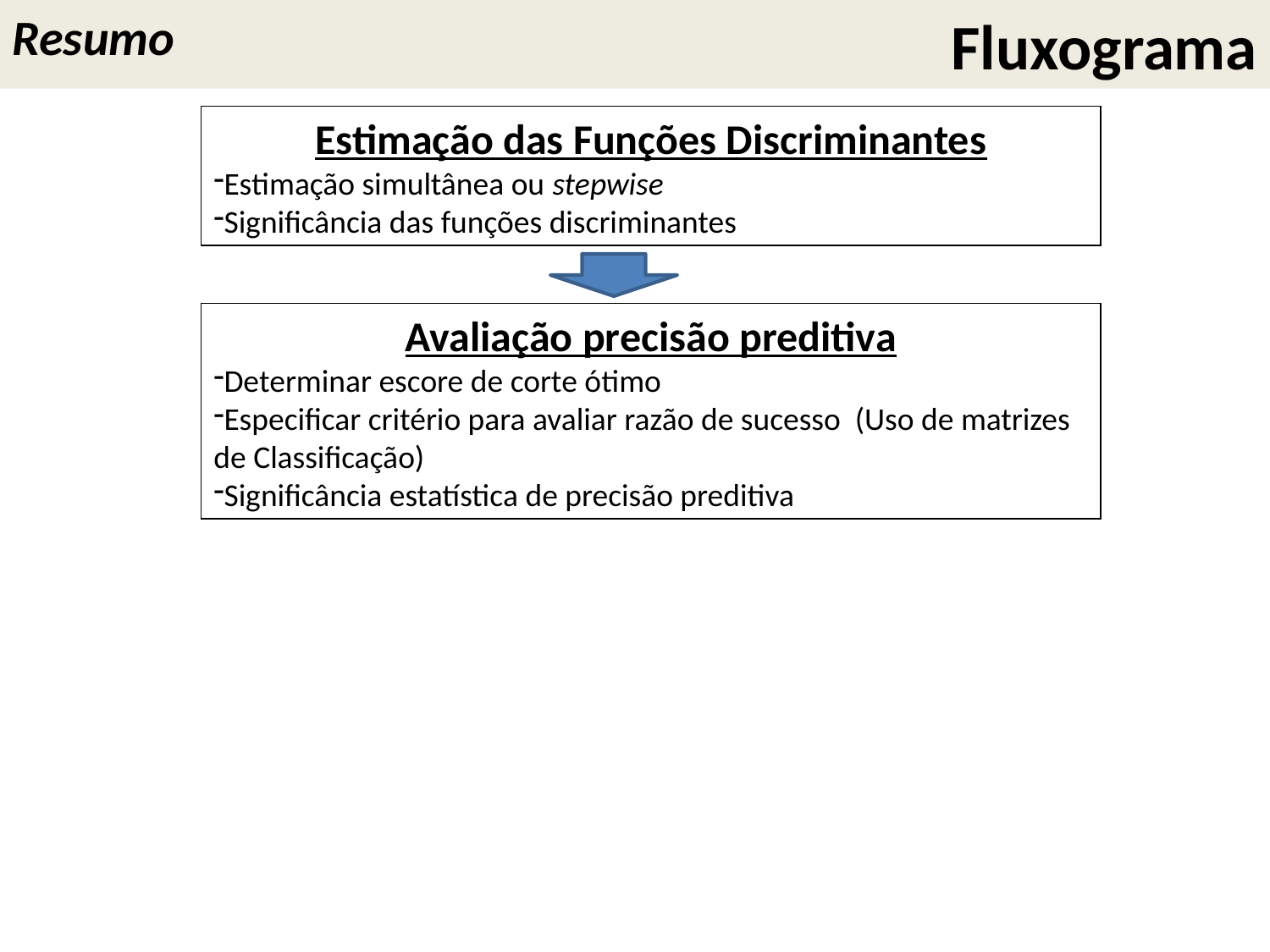

Fluxograma
Resumo
Estimação das Funções Discriminantes
Estimação simultânea ou stepwise
Significância das funções discriminantes

Avaliação precisão preditiva
Determinar escore de corte ótimo
Especificar critério para avaliar razão de sucesso  (Uso de matrizes de Classificação)
Significância estatística de precisão preditiva